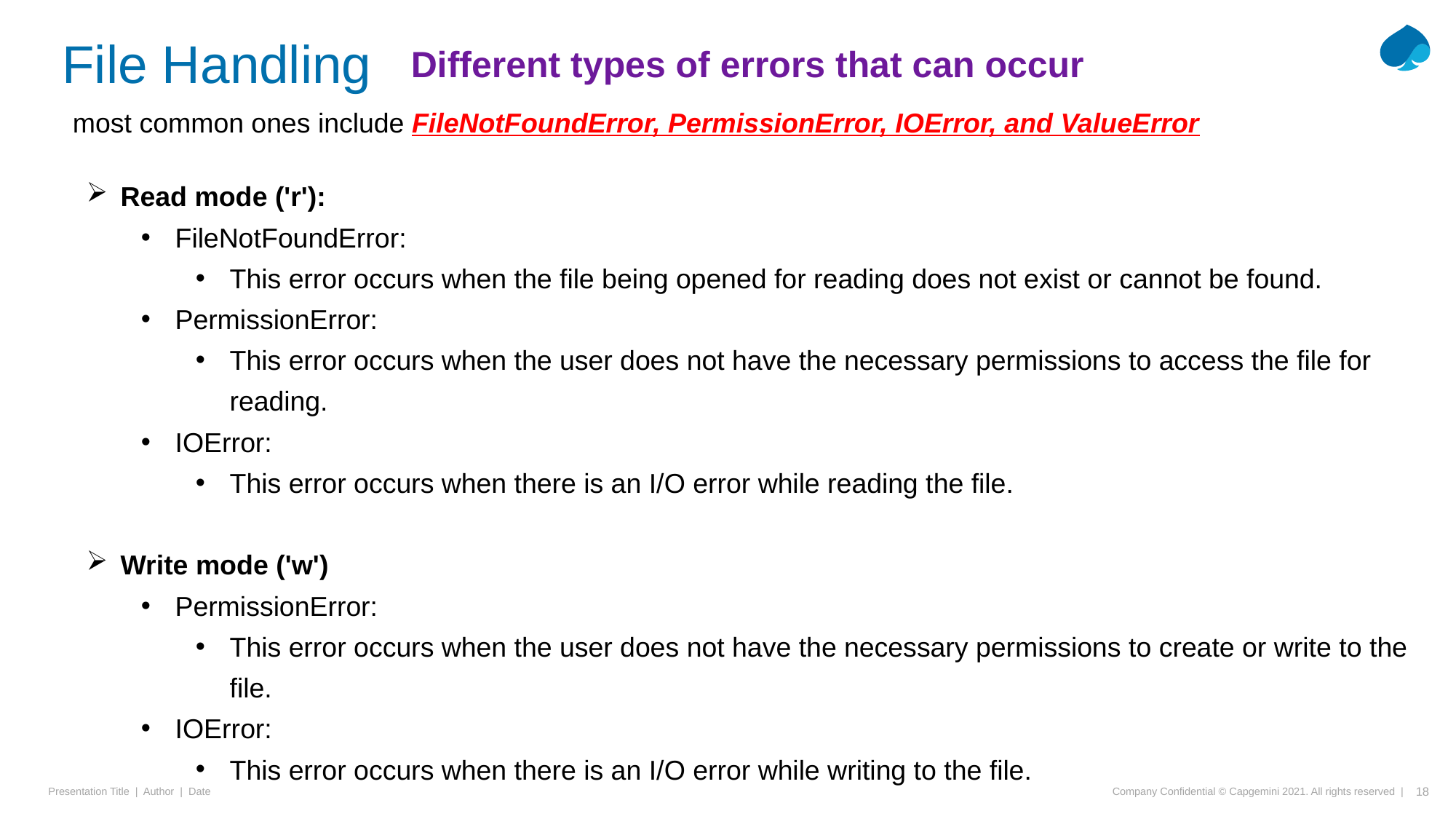

File Handling
Different types of errors that can occur
most common ones include FileNotFoundError, PermissionError, IOError, and ValueError

Read mode ('r'):
FileNotFoundError:
This error occurs when the file being opened for reading does not exist or cannot be found.
PermissionError:
This error occurs when the user does not have the necessary permissions to access the file for reading.
IOError:
This error occurs when there is an I/O error while reading the file.

Write mode ('w')
PermissionError:
This error occurs when the user does not have the necessary permissions to create or write to the file.
IOError:
This error occurs when there is an I/O error while writing to the file.